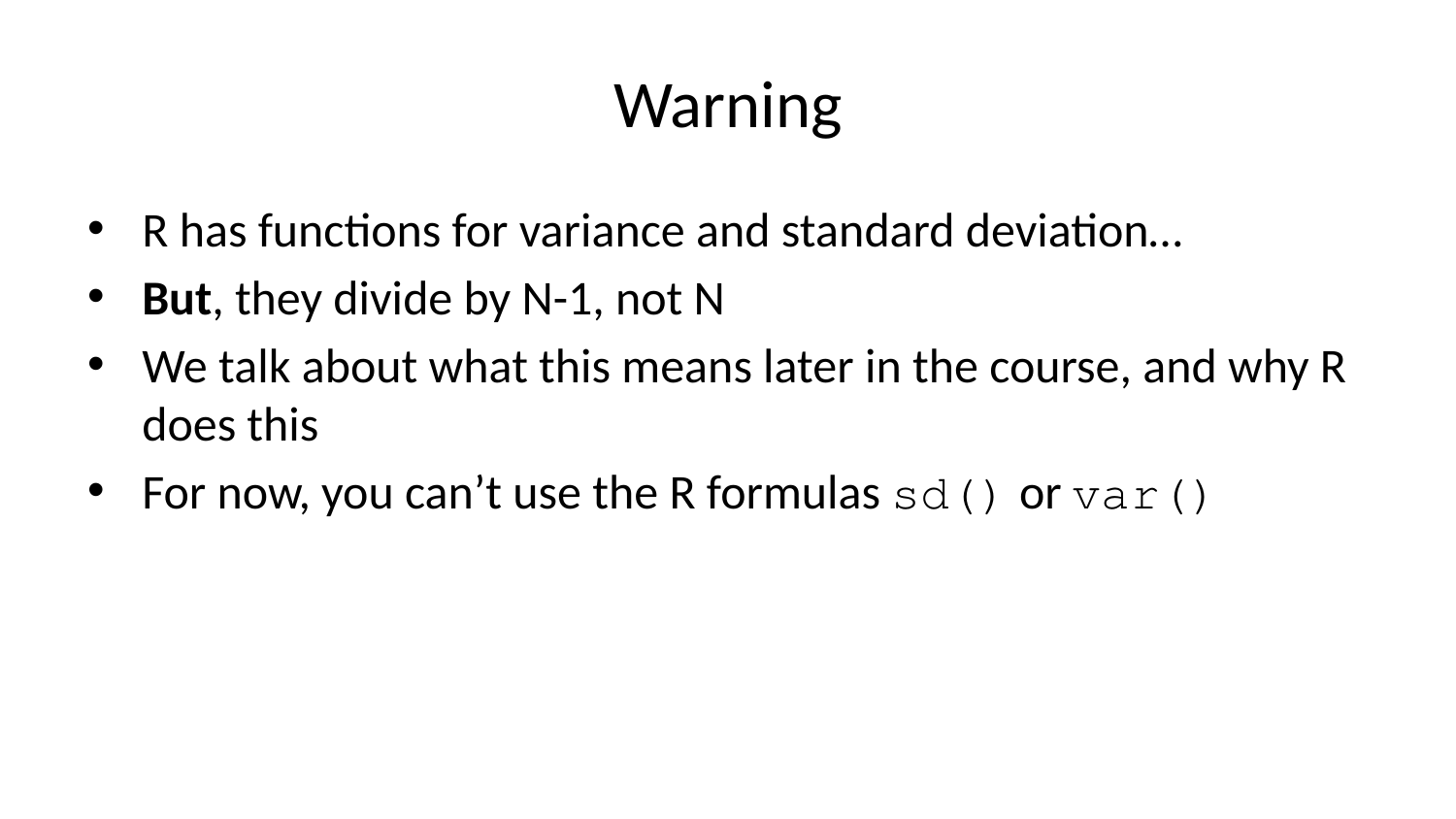

# Warning
R has functions for variance and standard deviation…
But, they divide by N-1, not N
We talk about what this means later in the course, and why R does this
For now, you can’t use the R formulas sd() or var()